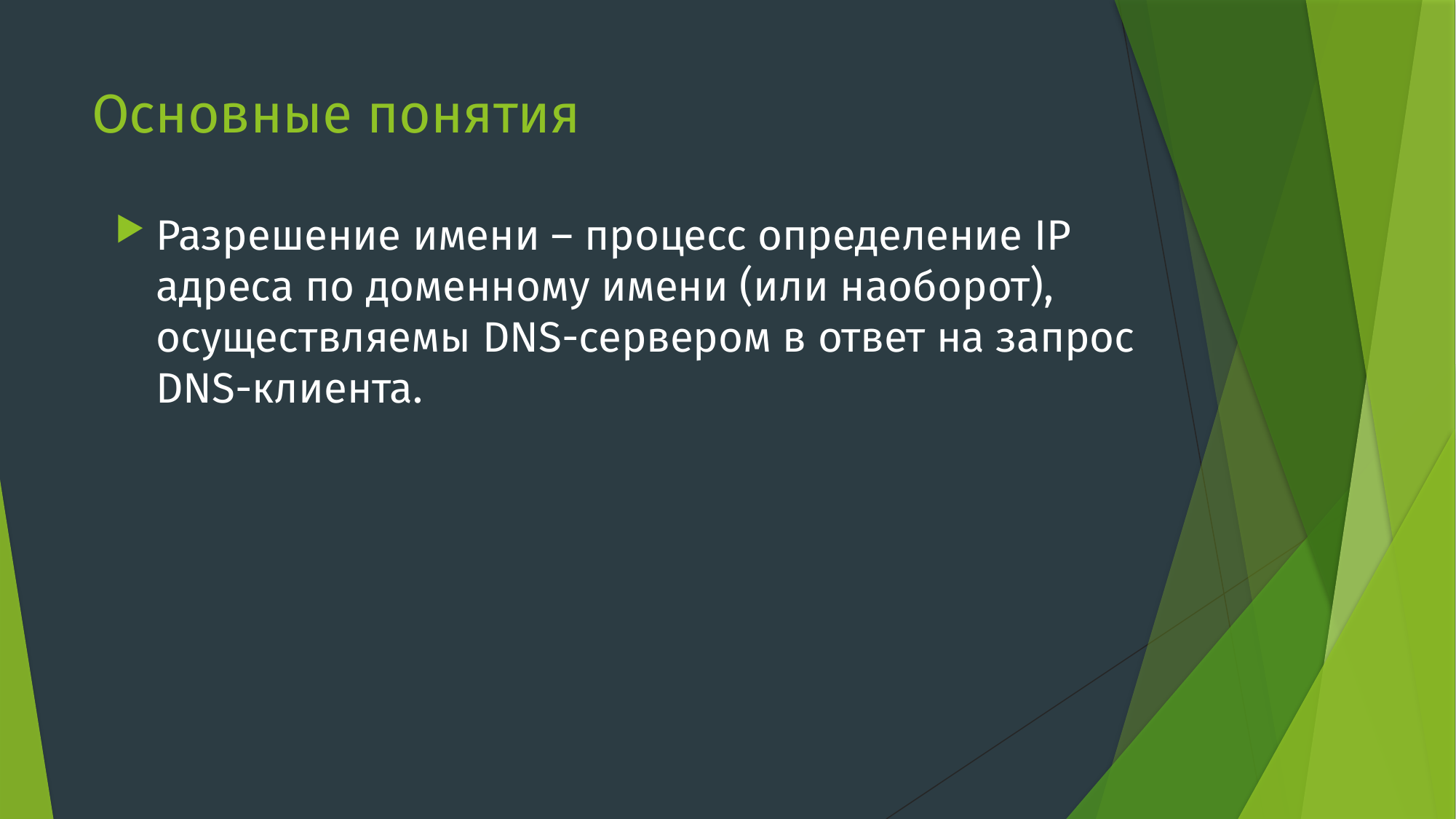

# Основные понятия
Разрешение имени – процесс определение IP адреса по доменному имени (или наоборот), осуществляемы DNS-сервером в ответ на запрос DNS-клиента.